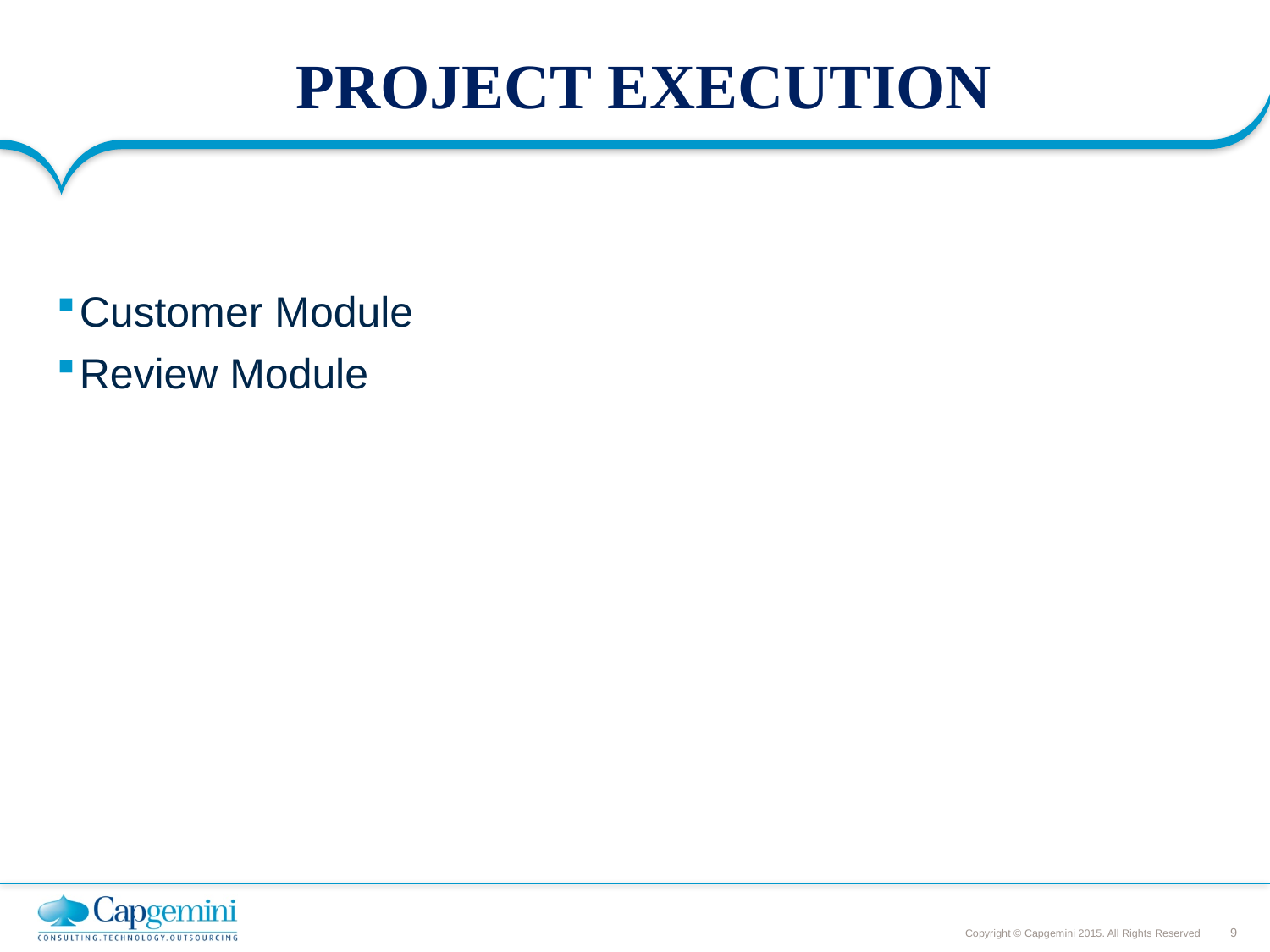

# PROJECT EXECUTION
Customer Module
Review Module